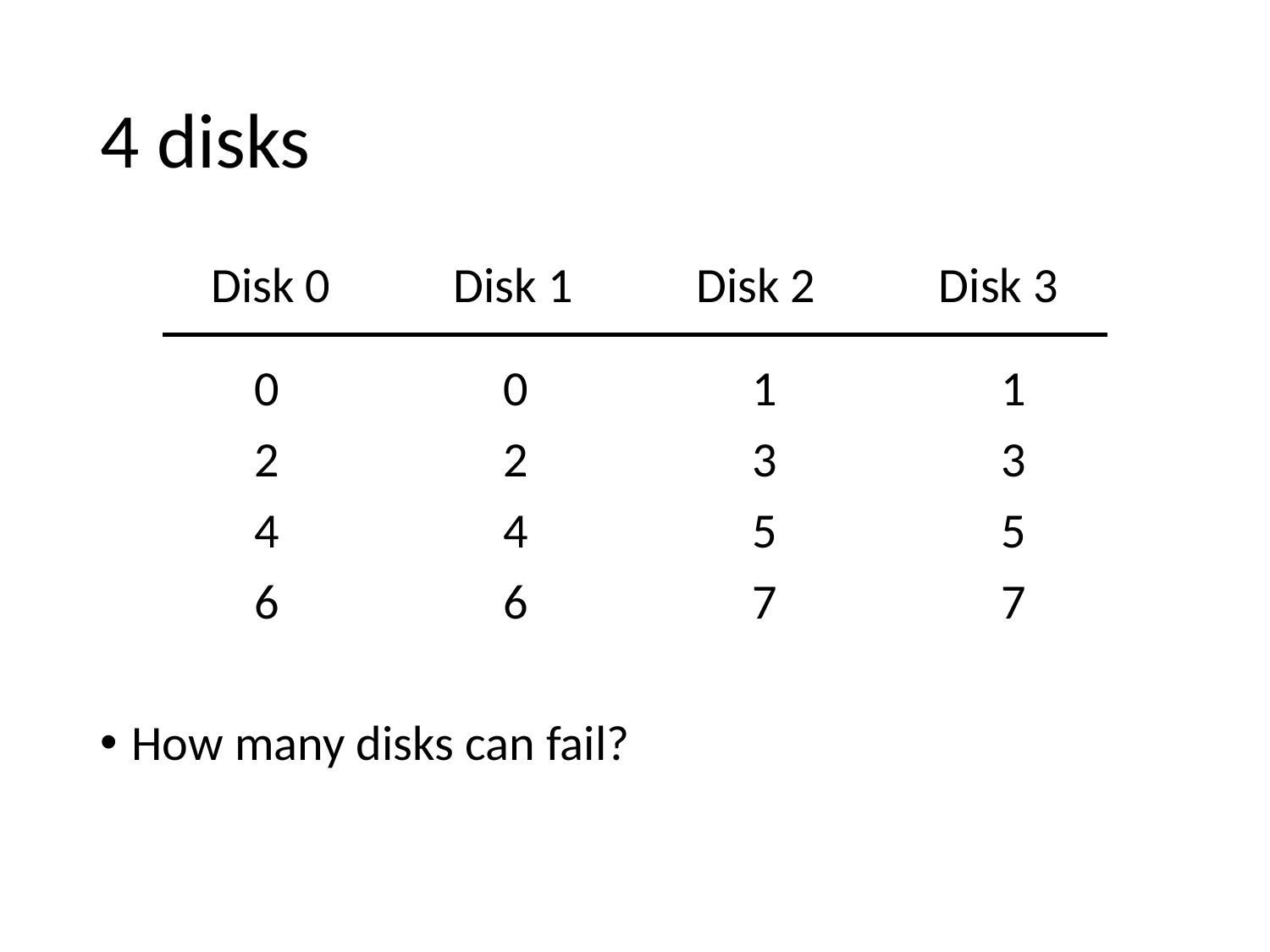

# 4 disks
Disk 0           Disk 1           Disk 2           Disk 3

 0                    0                    1                    1
 2                    2                    3                    3
 4                    4                    5                    5
 6                    6                    7                    7

How many disks can fail?